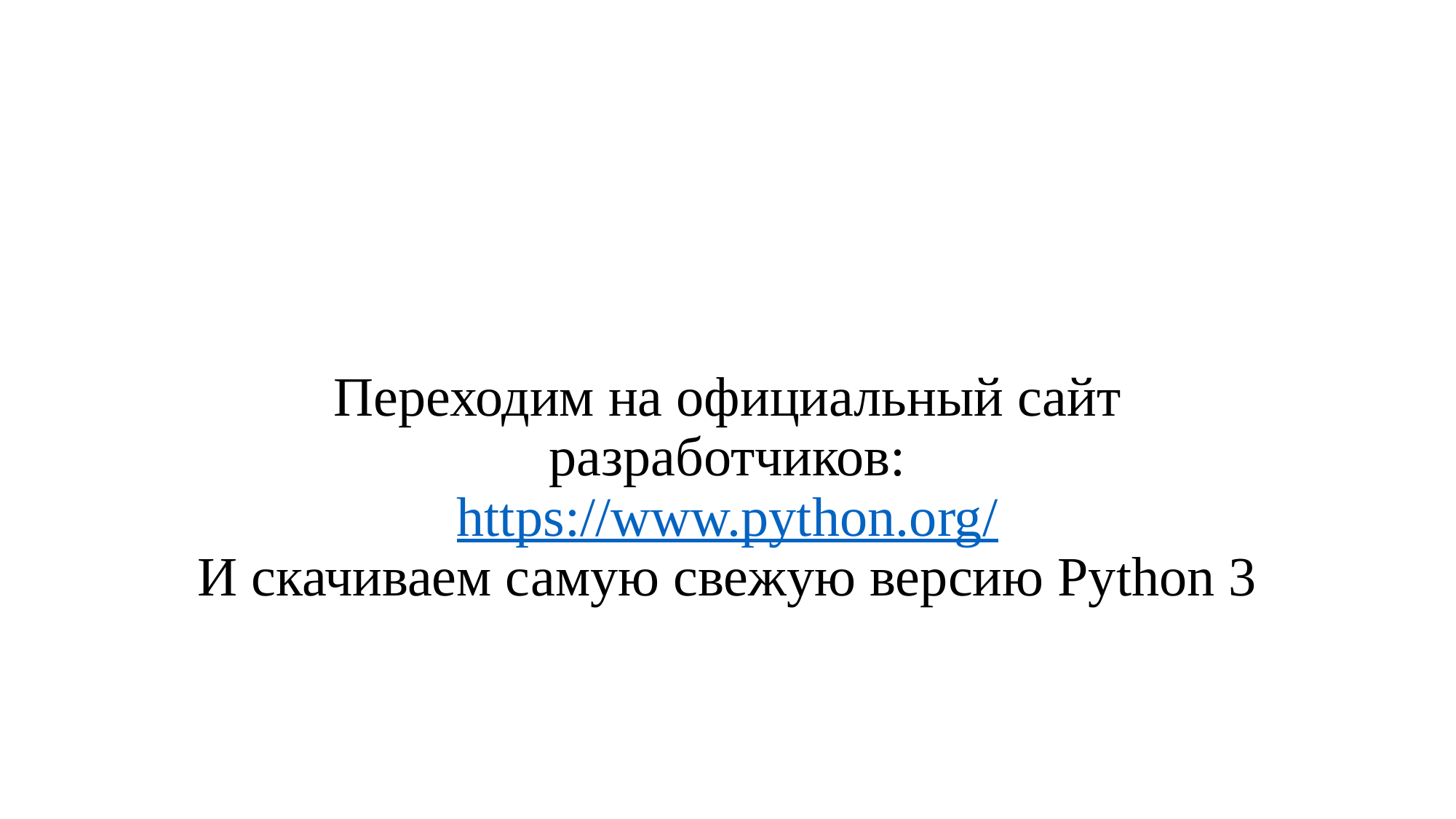

# Переходим на официальный сайт разработчиков: https://www.python.org/ И скачиваем самую свежую версию Python 3